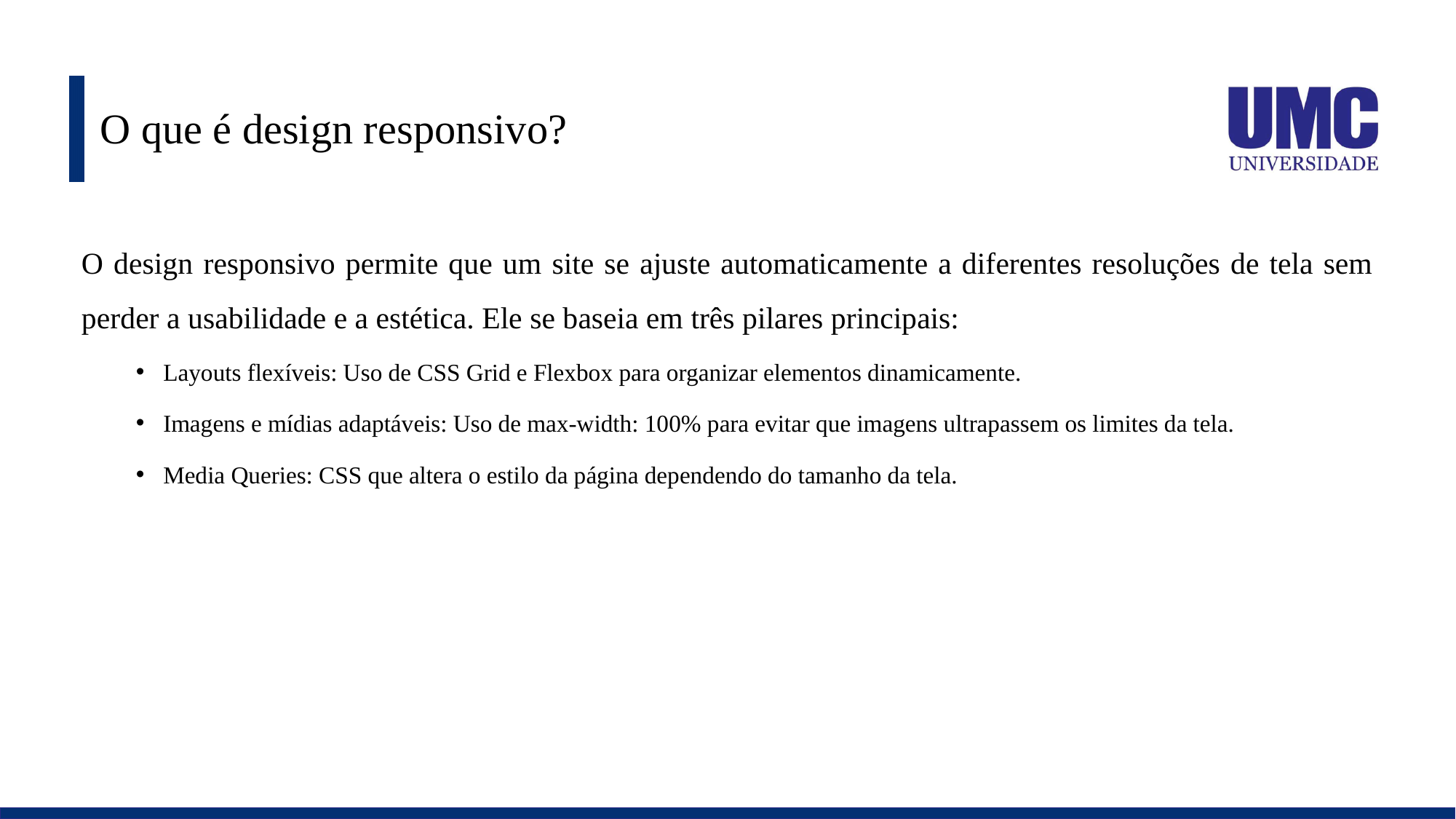

# O que é design responsivo?
O design responsivo permite que um site se ajuste automaticamente a diferentes resoluções de tela sem perder a usabilidade e a estética. Ele se baseia em três pilares principais:
Layouts flexíveis: Uso de CSS Grid e Flexbox para organizar elementos dinamicamente.
Imagens e mídias adaptáveis: Uso de max-width: 100% para evitar que imagens ultrapassem os limites da tela.
Media Queries: CSS que altera o estilo da página dependendo do tamanho da tela.